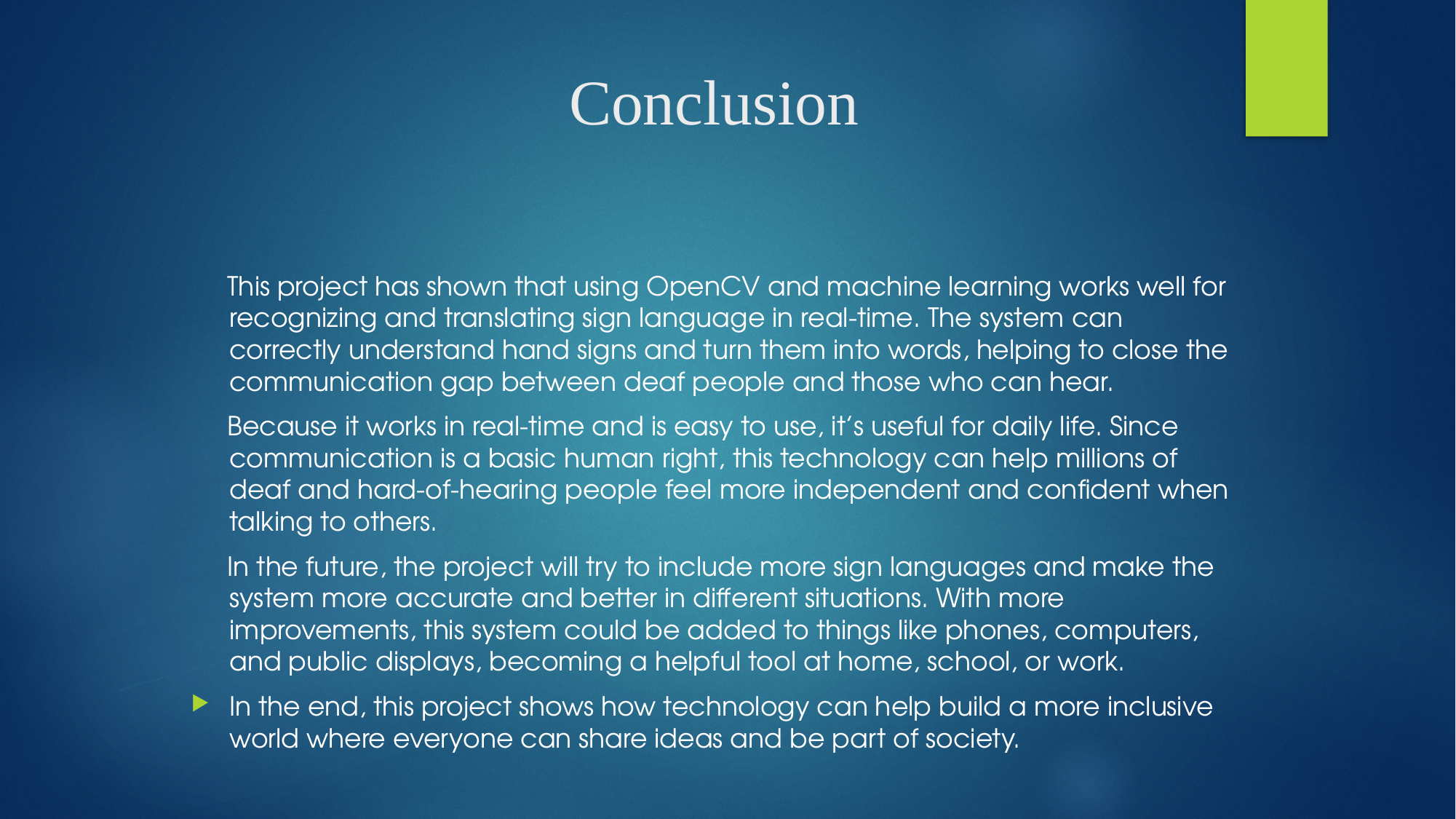

# Conclusion
     This project has shown that using OpenCV and machine learning works well for recognizing and translating sign language in real-time. The system can correctly understand hand signs and turn them into words, helping to close the communication gap between deaf people and those who can hear.
     Because it works in real-time and is easy to use, it’s useful for daily life. Since communication is a basic human right, this technology can help millions of deaf and hard-of-hearing people feel more independent and confident when talking to others.
     In the future, the project will try to include more sign languages and make the system more accurate and better in different situations. With more improvements, this system could be added to things like phones, computers, and public displays, becoming a helpful tool at home, school, or work.
In the end, this project shows how technology can help build a more inclusive world where everyone can share ideas and be part of society.